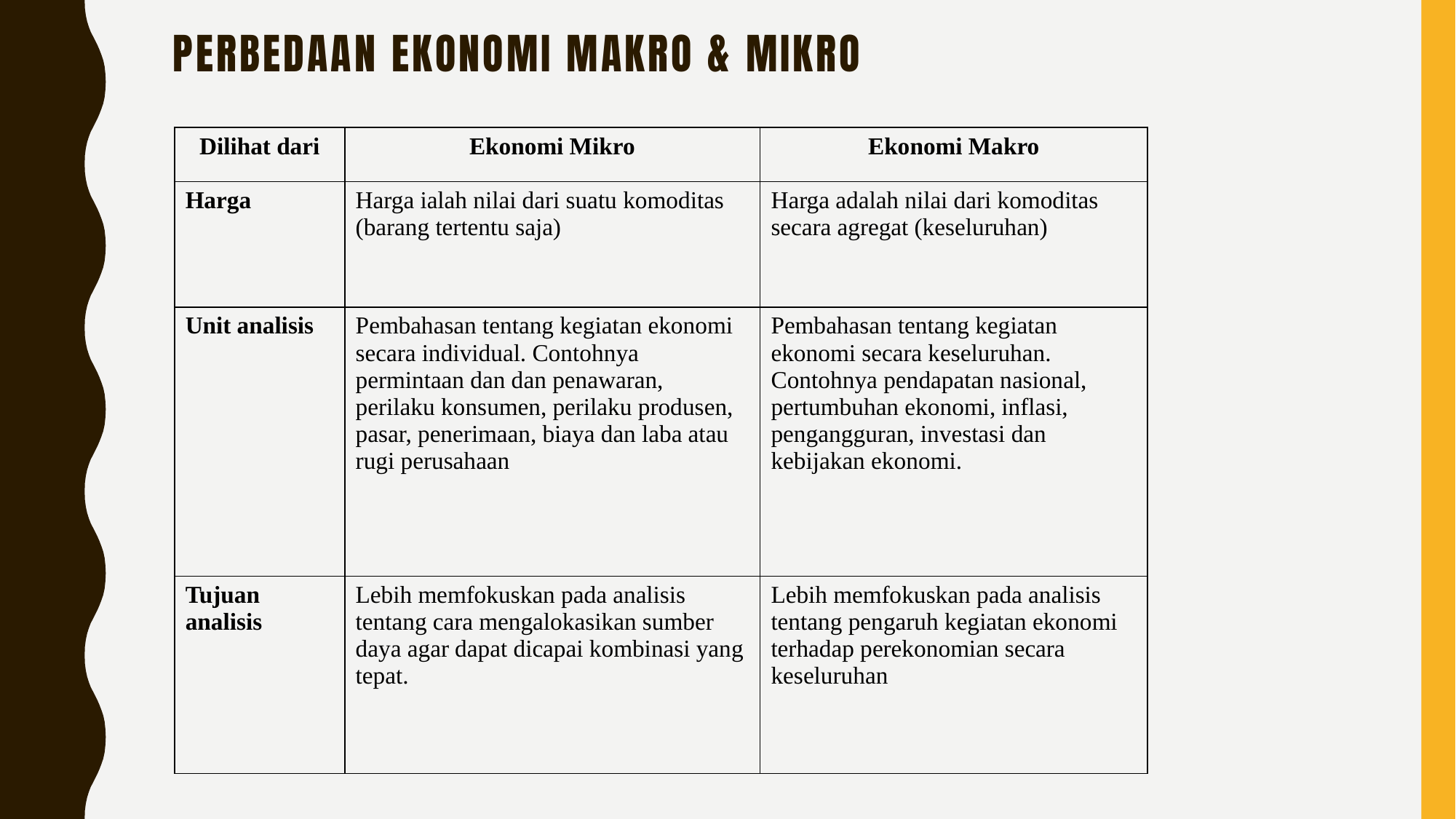

# Perbedaan Ekonomi Makro & Mikro
| Dilihat dari | Ekonomi Mikro | Ekonomi Makro |
| --- | --- | --- |
| Harga | Harga ialah nilai dari suatu komoditas (barang tertentu saja) | Harga adalah nilai dari komoditas secara agregat (keseluruhan) |
| Unit analisis | Pembahasan tentang kegiatan ekonomi secara individual. Contohnya permintaan dan dan penawaran, perilaku konsumen, perilaku produsen, pasar, penerimaan, biaya dan laba atau rugi perusahaan | Pembahasan tentang kegiatan ekonomi secara keseluruhan. Contohnya pendapatan nasional, pertumbuhan ekonomi, inflasi, pengangguran, investasi dan kebijakan ekonomi. |
| Tujuan analisis | Lebih memfokuskan pada analisis tentang cara mengalokasikan sumber daya agar dapat dicapai kombinasi yang tepat. | Lebih memfokuskan pada analisis tentang pengaruh kegiatan ekonomi terhadap perekonomian secara keseluruhan |